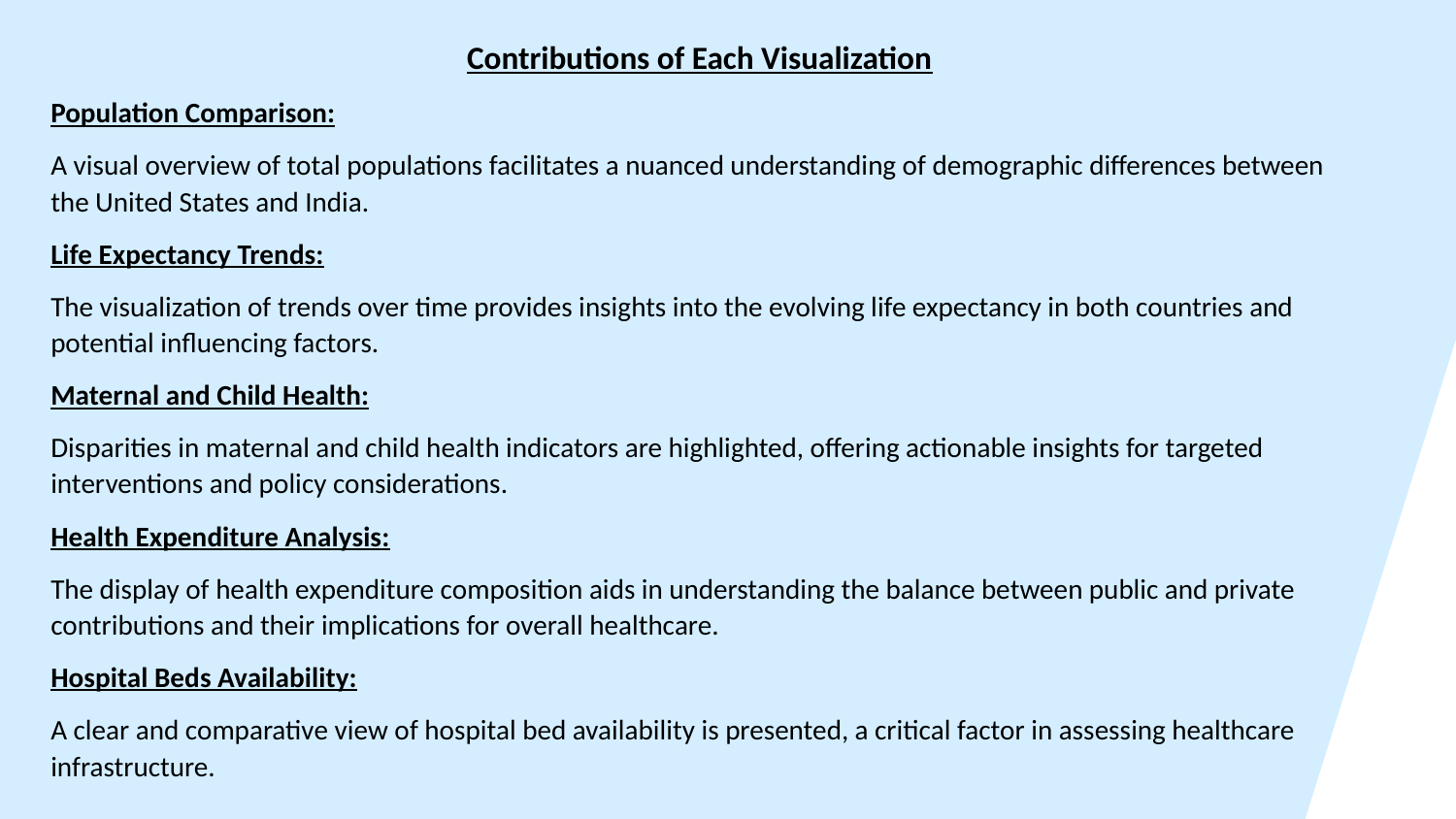

Contributions of Each Visualization
Population Comparison:
A visual overview of total populations facilitates a nuanced understanding of demographic differences between the United States and India.
Life Expectancy Trends:
The visualization of trends over time provides insights into the evolving life expectancy in both countries and potential influencing factors.
Maternal and Child Health:
Disparities in maternal and child health indicators are highlighted, offering actionable insights for targeted interventions and policy considerations.
Health Expenditure Analysis:
The display of health expenditure composition aids in understanding the balance between public and private contributions and their implications for overall healthcare.
Hospital Beds Availability:
A clear and comparative view of hospital bed availability is presented, a critical factor in assessing healthcare infrastructure.